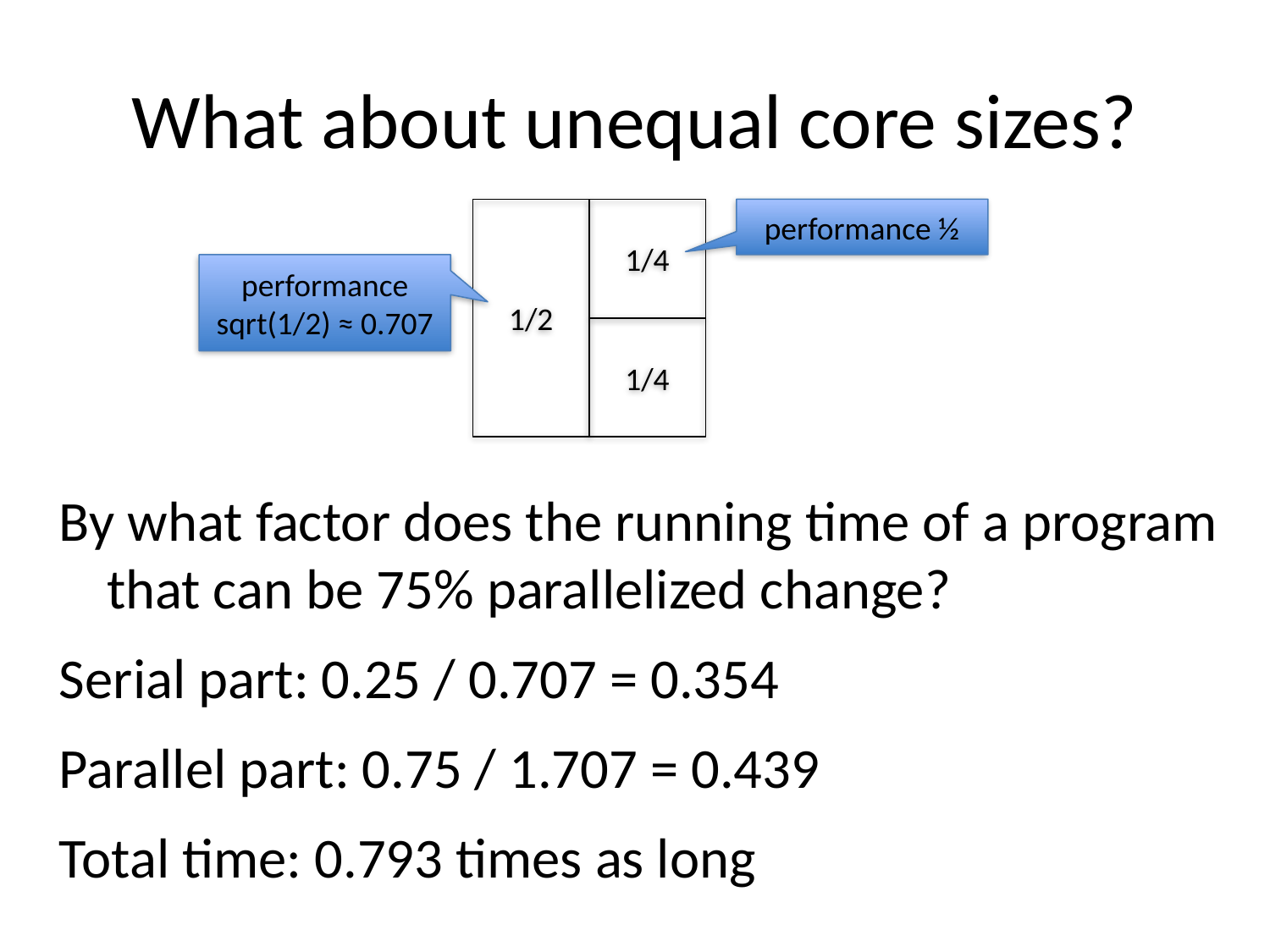

# What about unequal core sizes?
1/2
1/4
1/4
performance ½
performance
sqrt(1/2) ≈ 0.707
By what factor does the running time of a program that can be 75% parallelized change?
Serial part: 0.25 / 0.707 = 0.354
Parallel part: 0.75 / 1.707 = 0.439
Total time: 0.793 times as long